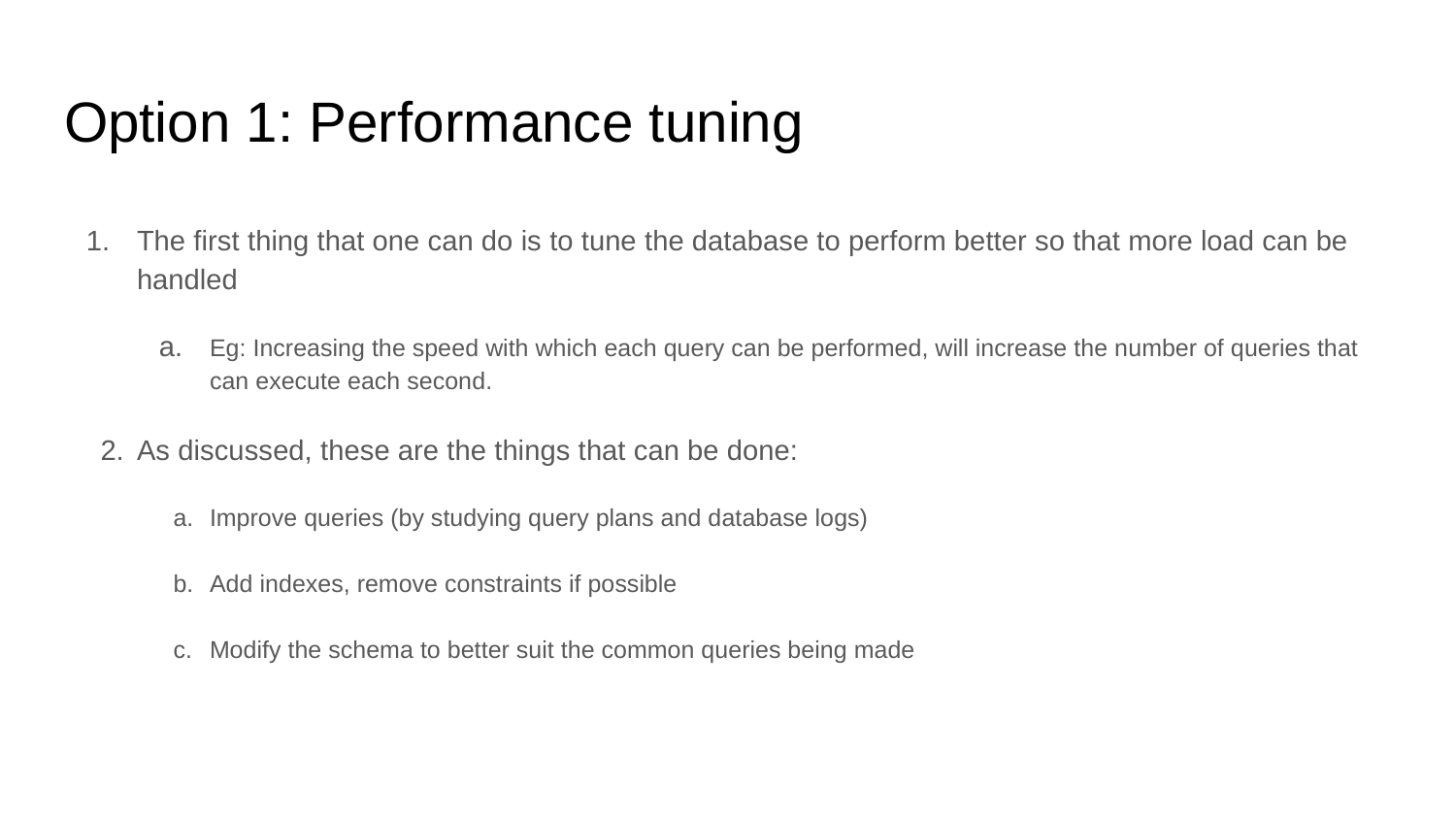

# Option 1: Performance tuning
The first thing that one can do is to tune the database to perform better so that more load can be handled
Eg: Increasing the speed with which each query can be performed, will increase the number of queries that can execute each second.
As discussed, these are the things that can be done:
Improve queries (by studying query plans and database logs)
Add indexes, remove constraints if possible
Modify the schema to better suit the common queries being made